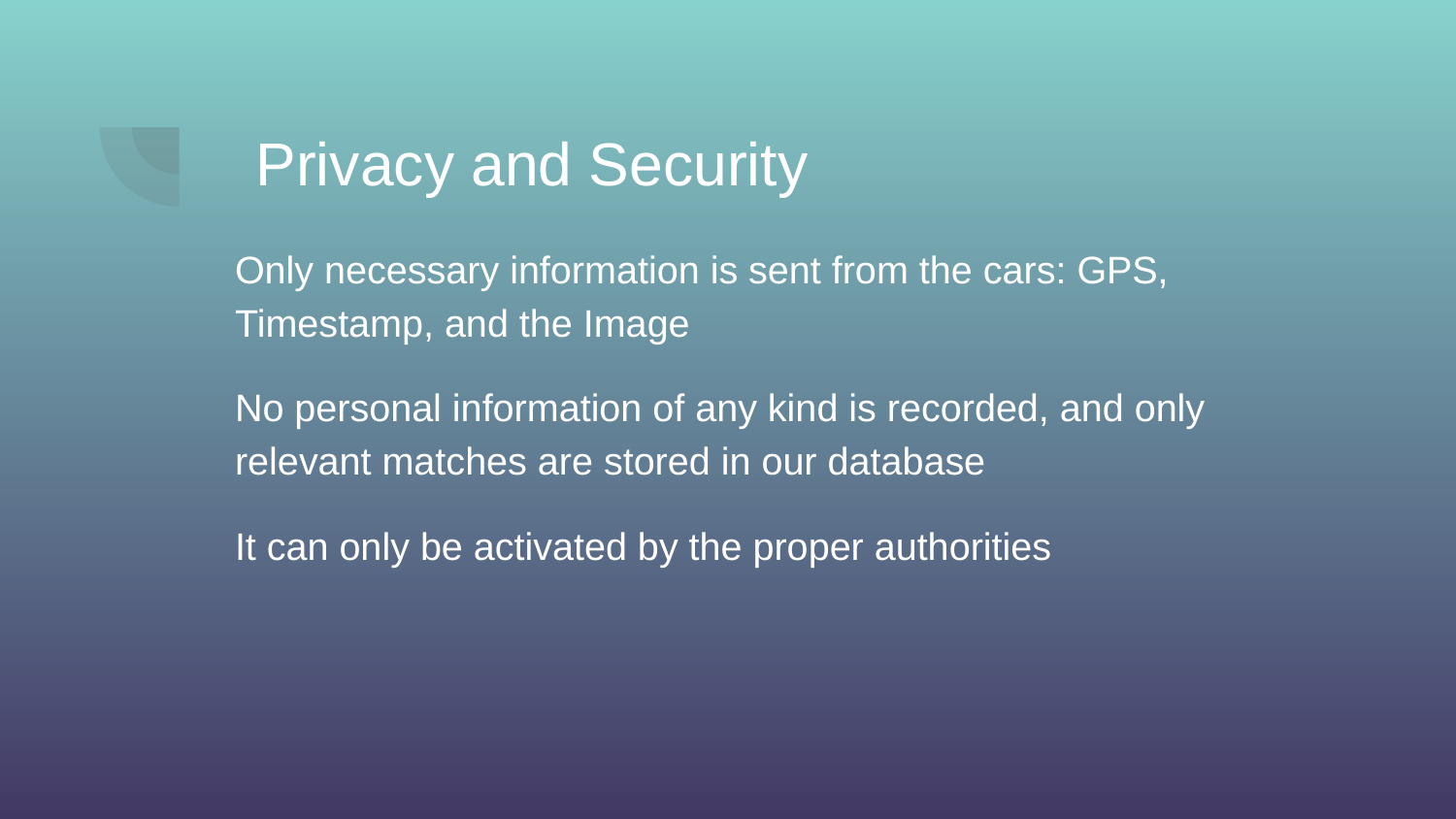

# Privacy and Security
Only necessary information is sent from the cars: GPS, Timestamp, and the Image
No personal information of any kind is recorded, and only relevant matches are stored in our database
It can only be activated by the proper authorities